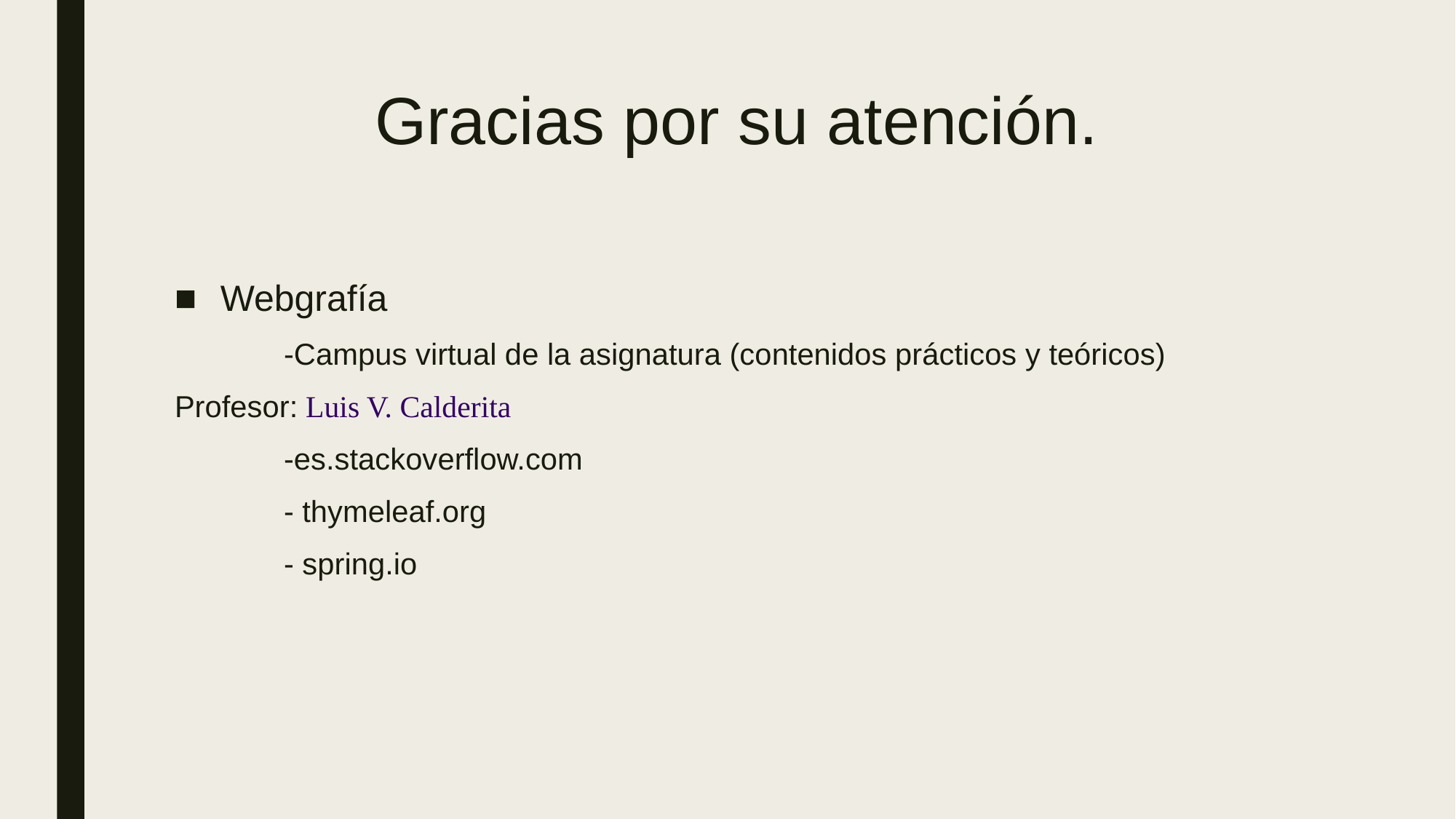

# Gracias por su atención.
Webgrafía
	-Campus virtual de la asignatura (contenidos prácticos y teóricos)
Profesor: Luis V. Calderita
	-es.stackoverflow.com
	- thymeleaf.org
	- spring.io